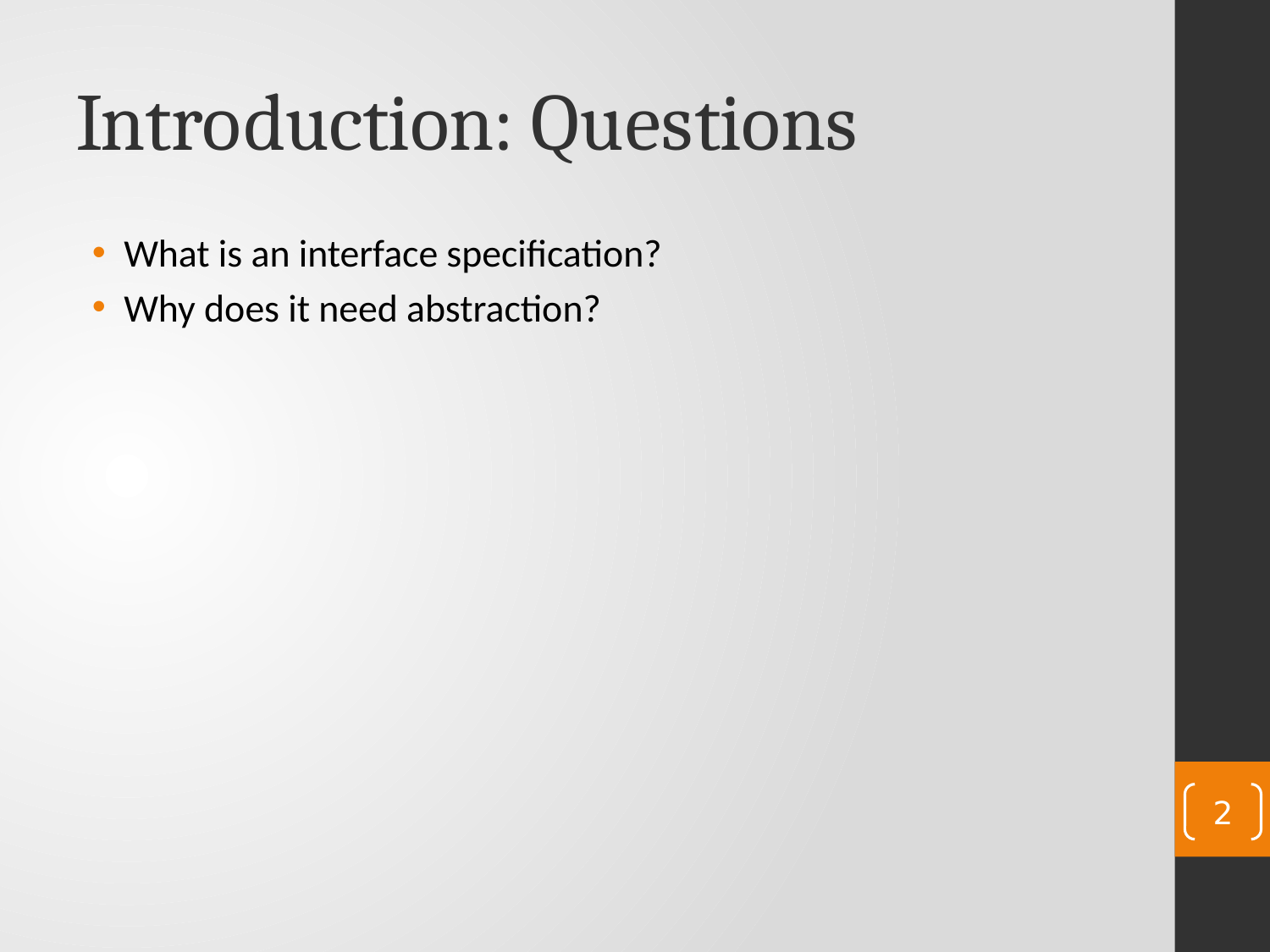

# Introduction: Questions
What is an interface specification?
Why does it need abstraction?
2